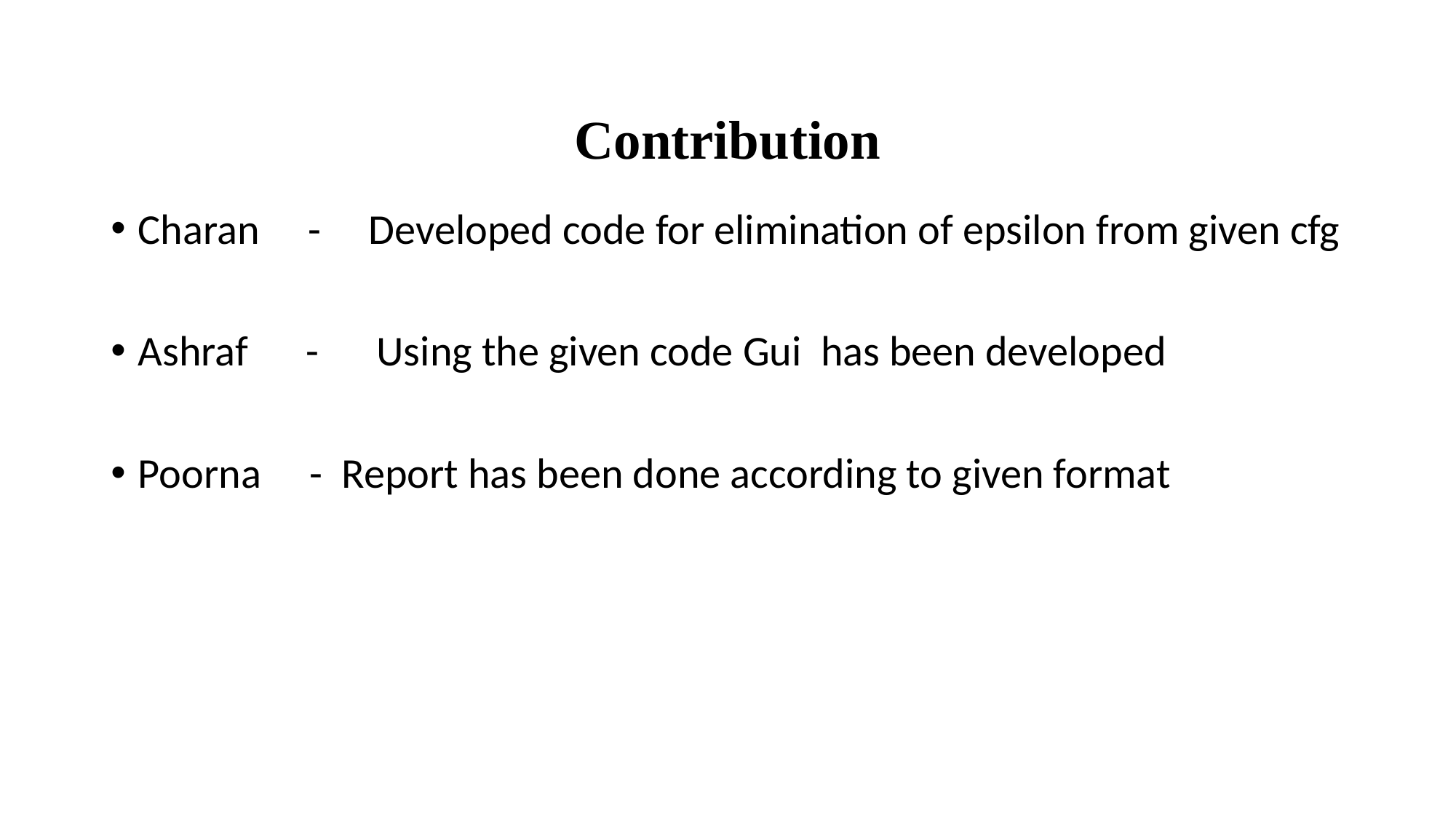

# Contribution
Charan     -     Developed code for elimination of epsilon from given cfg

Ashraf      -      Using the given code Gui  has been developed

Poorna     -  Report has been done according to given format